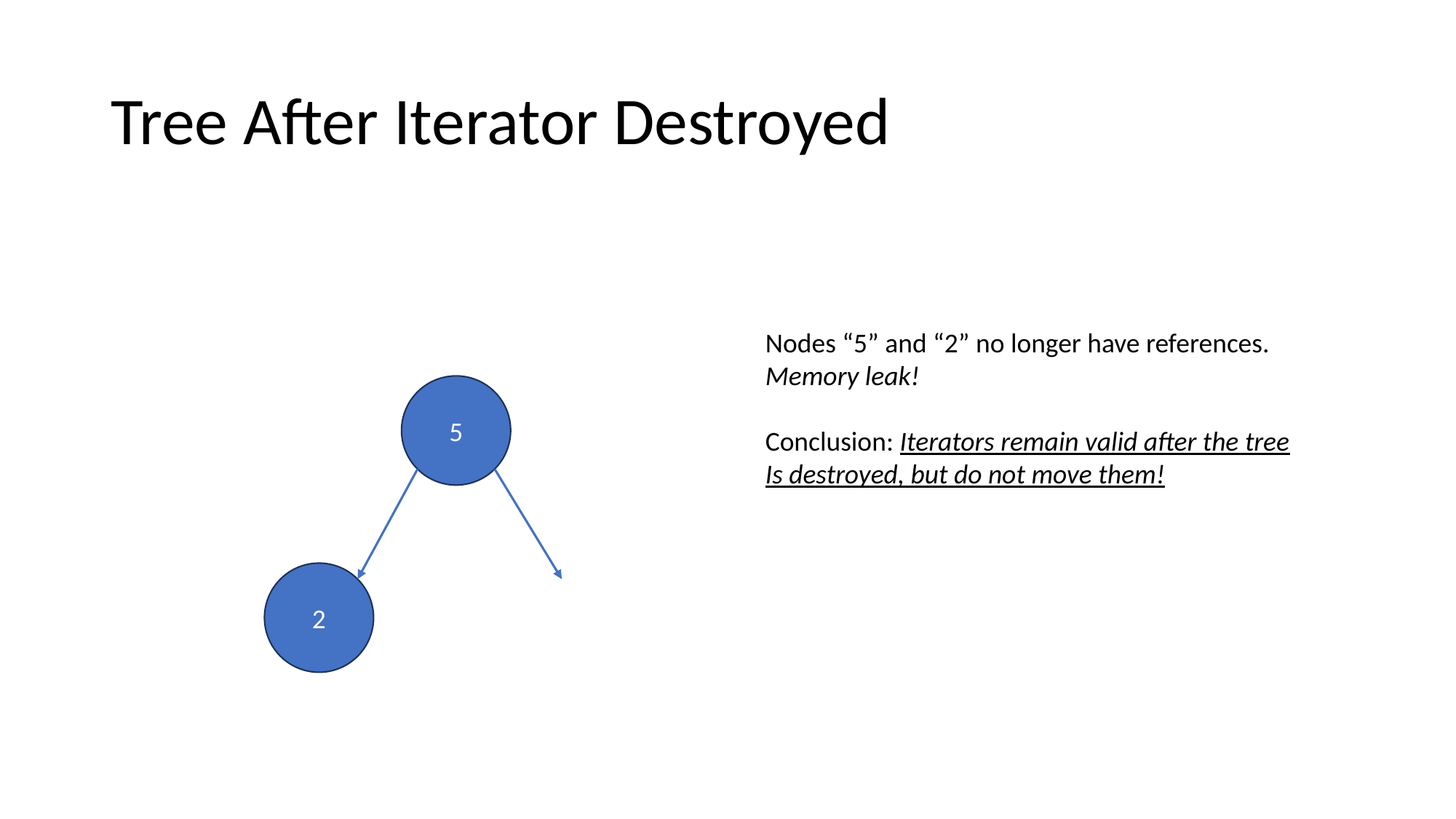

# Tree After Iterator Destroyed
Nodes “5” and “2” no longer have references.
Memory leak!

Conclusion: Iterators remain valid after the tree
Is destroyed, but do not move them!
5
2